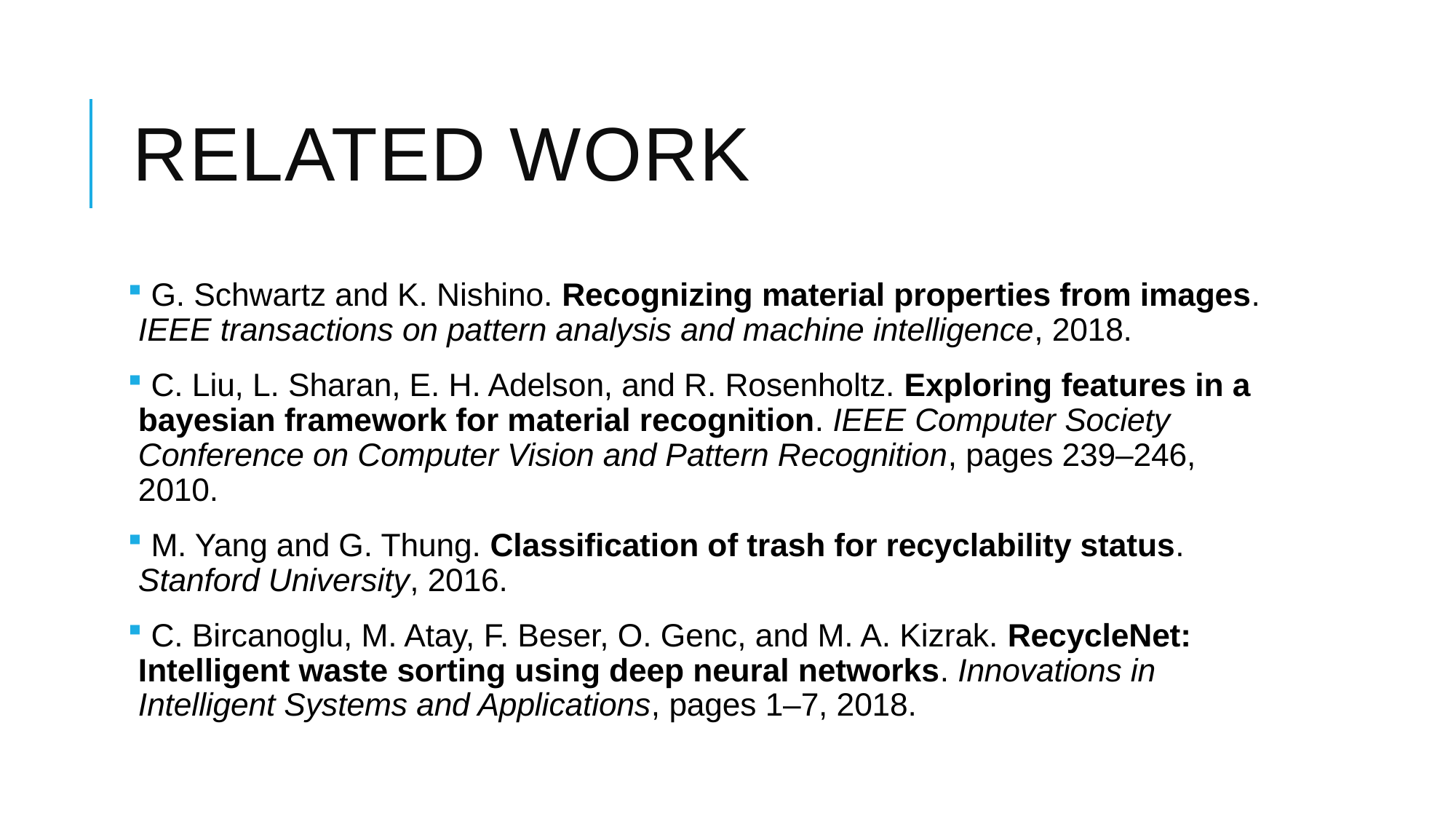

# Related Work
 G. Schwartz and K. Nishino. Recognizing material properties from images. IEEE transactions on pattern analysis and machine intelligence, 2018.
 C. Liu, L. Sharan, E. H. Adelson, and R. Rosenholtz. Exploring features in a bayesian framework for material recognition. IEEE Computer Society Conference on Computer Vision and Pattern Recognition, pages 239–246, 2010.
 M. Yang and G. Thung. Classification of trash for recyclability status. Stanford University, 2016.
 C. Bircanoglu, M. Atay, F. Beser, O. Genc, and M. A. Kizrak. RecycleNet: Intelligent waste sorting using deep neural networks. Innovations in Intelligent Systems and Applications, pages 1–7, 2018.